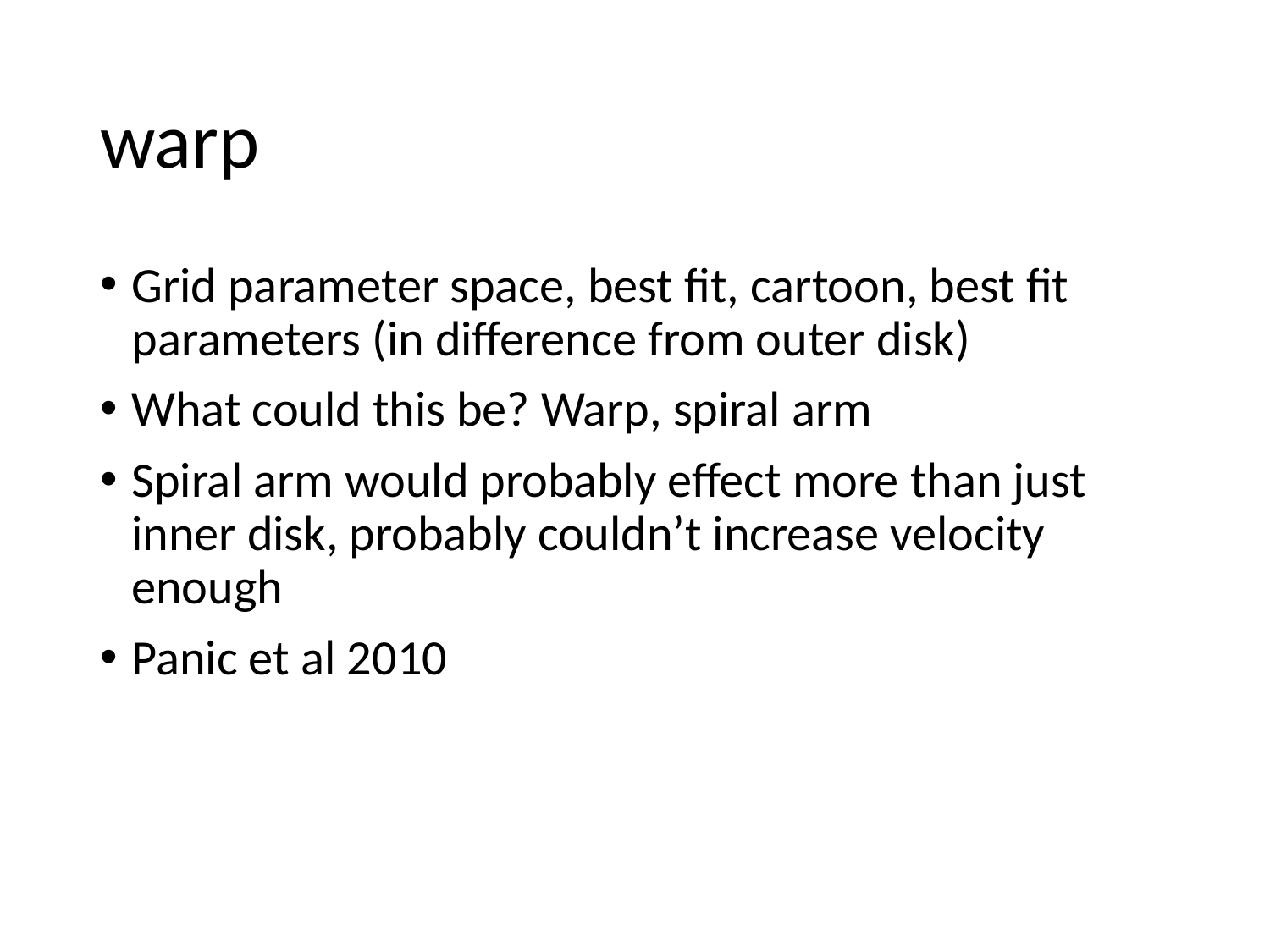

# warp
Grid parameter space, best fit, cartoon, best fit parameters (in difference from outer disk)
What could this be? Warp, spiral arm
Spiral arm would probably effect more than just inner disk, probably couldn’t increase velocity enough
Panic et al 2010